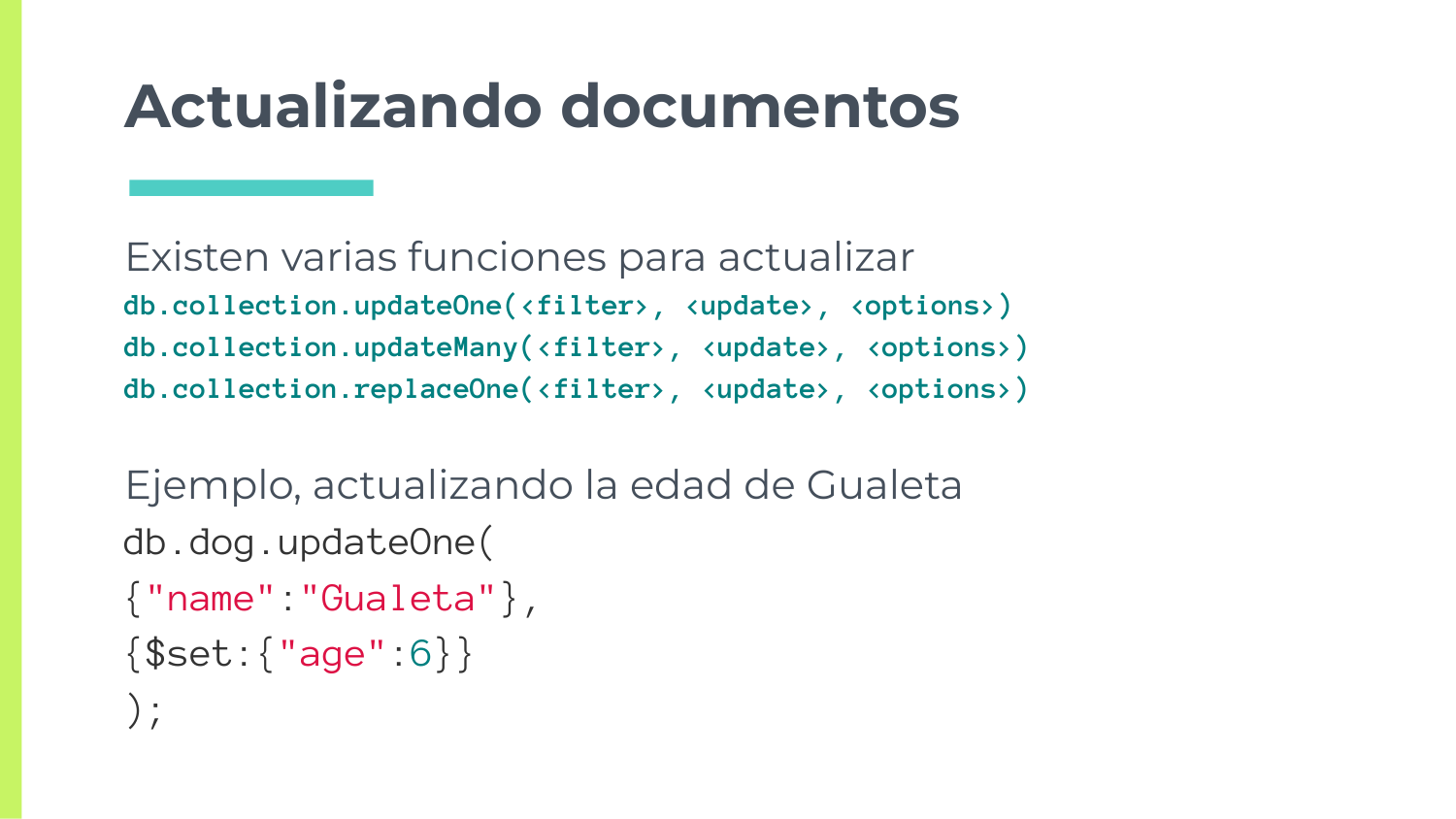

Actualizando documentos
Existen varias funciones para actualizar
db.collection.updateOne(<filter>, <update>, <options>)
db.collection.updateMany(<filter>, <update>, <options>)
db.collection.replaceOne(<filter>, <update>, <options>)

Ejemplo, actualizando la edad de Gualeta
db.dog.updateOne(
{"name":"Gualeta"},
{$set:{"age":6}}
);